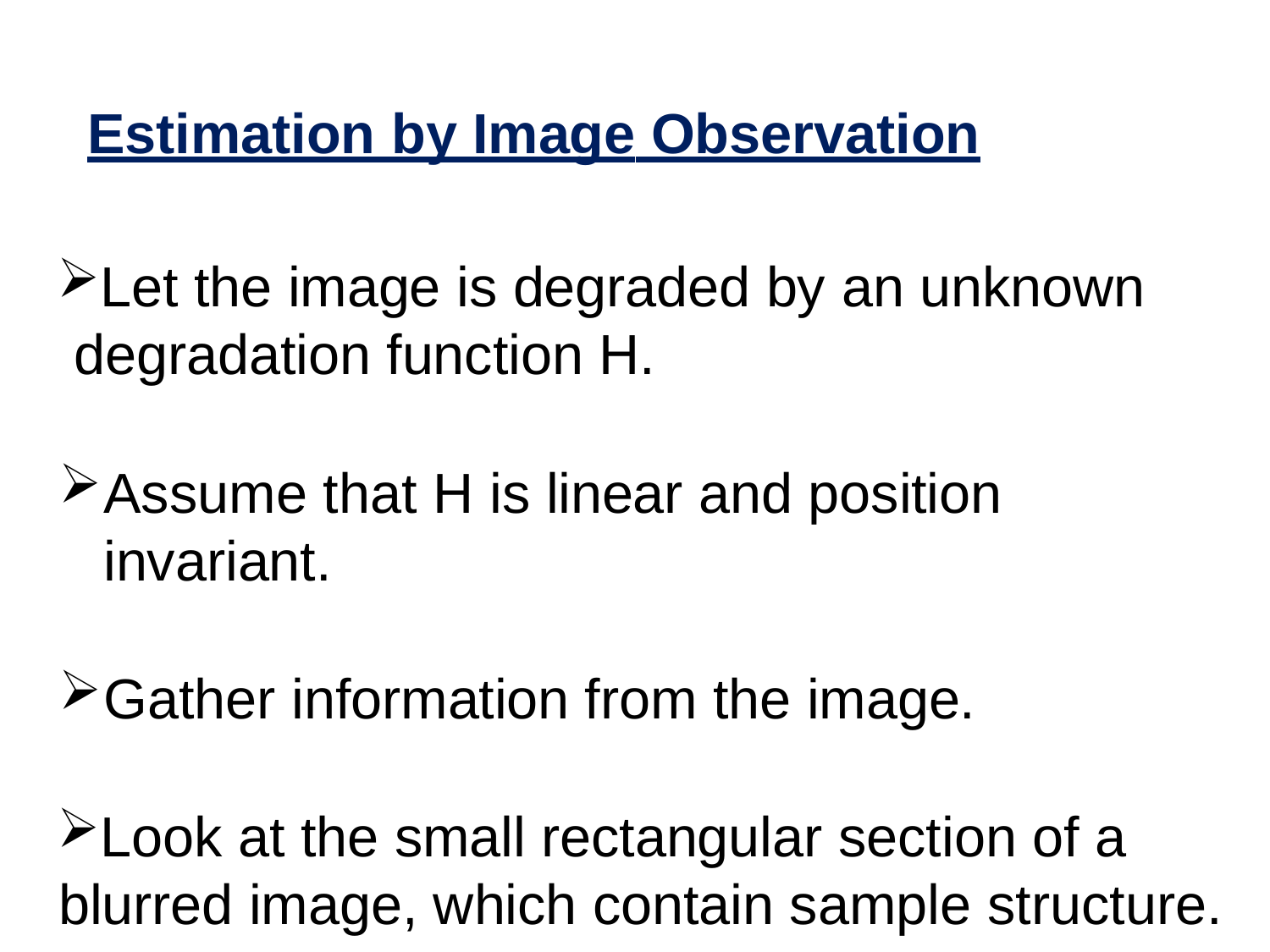

Estimation by Image Observation

Let the image is degraded by an unknown  degradation function H.

Assume that H is linear and position invariant.

Gather information from the image.

Look at the small rectangular section of a  blurred image, which contain sample structure.